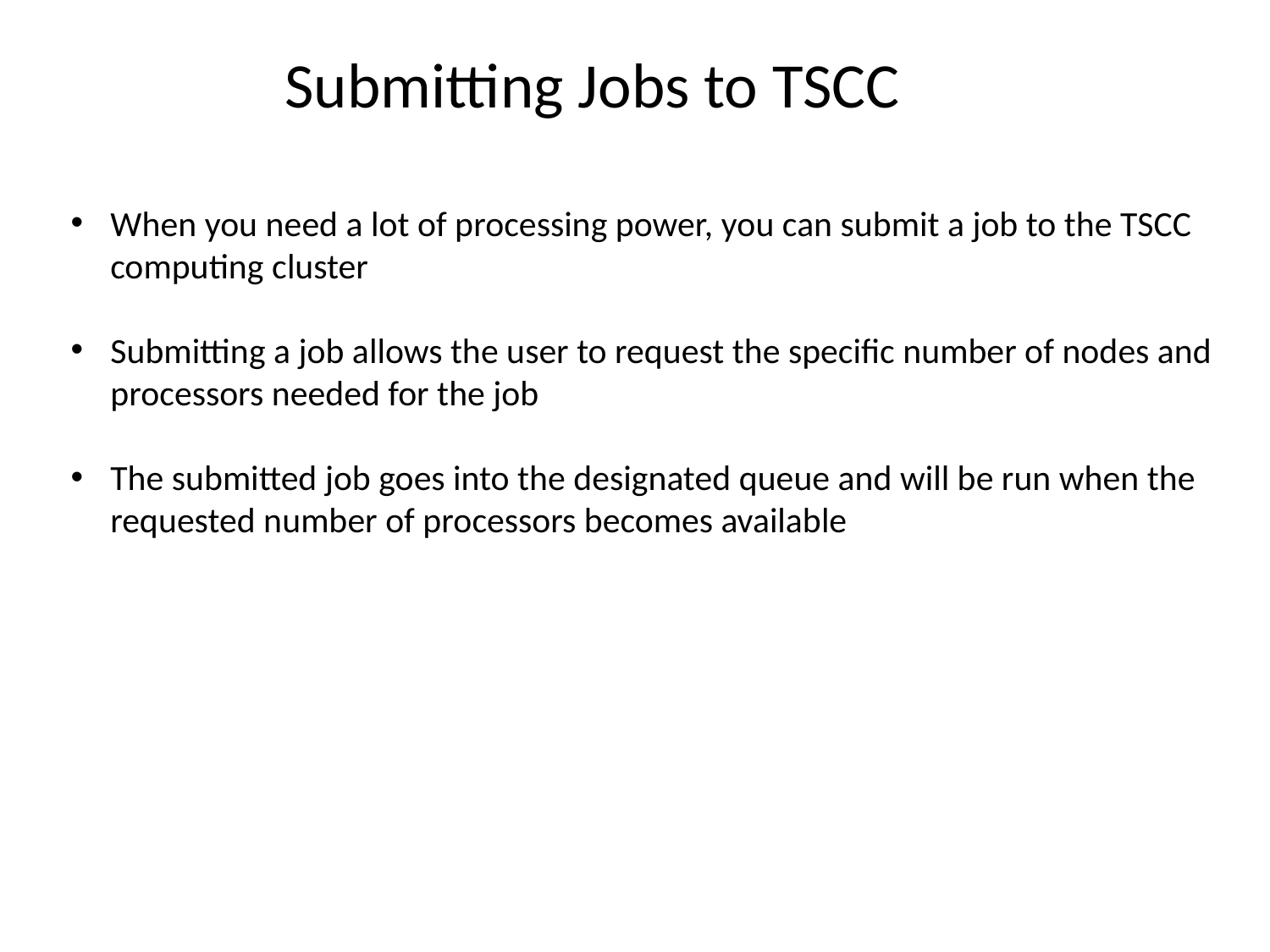

Submitting Jobs to TSCC
When you need a lot of processing power, you can submit a job to the TSCC computing cluster

Submitting a job allows the user to request the specific number of nodes and processors needed for the job

The submitted job goes into the designated queue and will be run when the requested number of processors becomes available